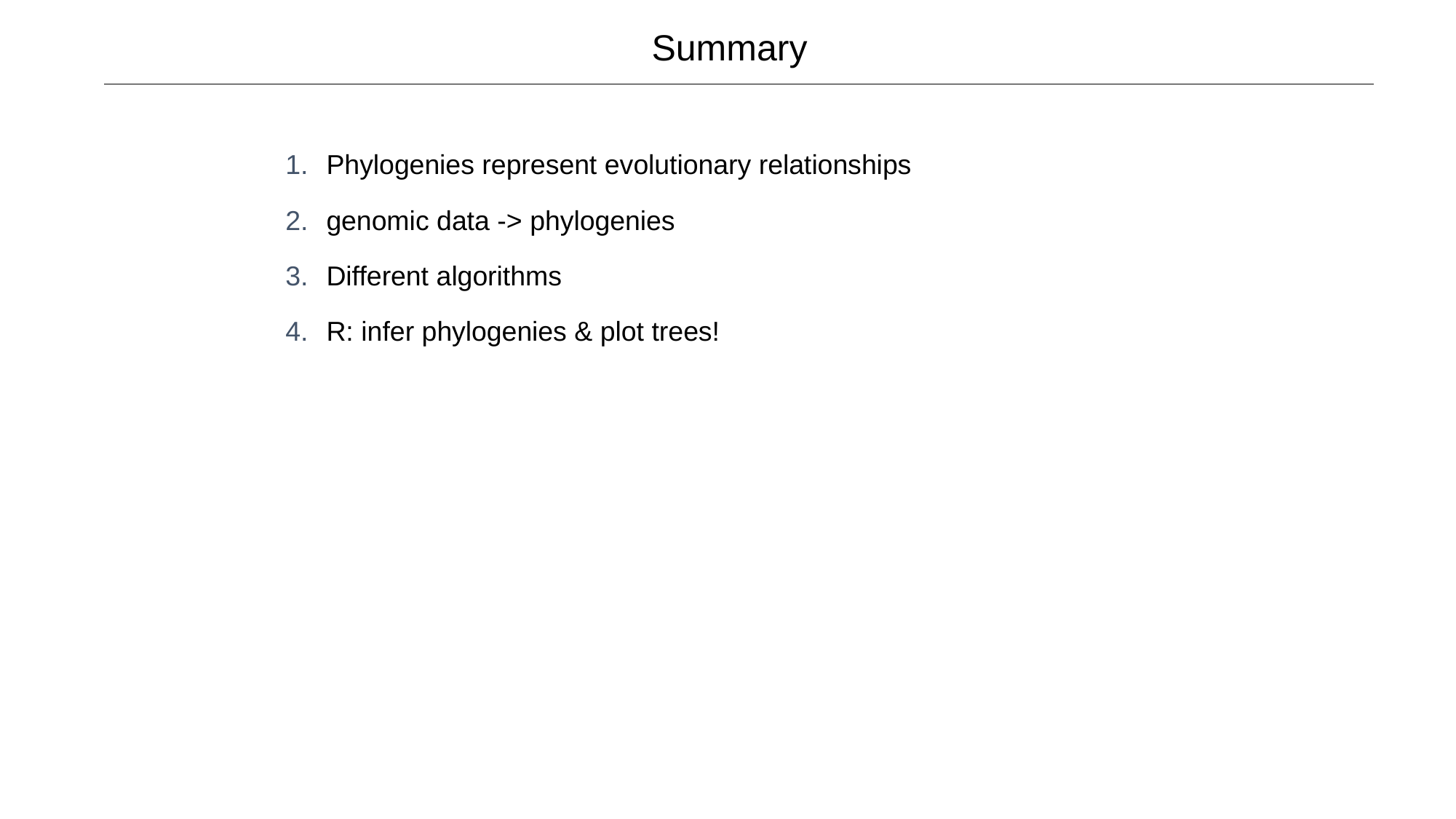

# Summary
Phylogenies represent evolutionary relationships
genomic data -> phylogenies
Different algorithms
R: infer phylogenies & plot trees!